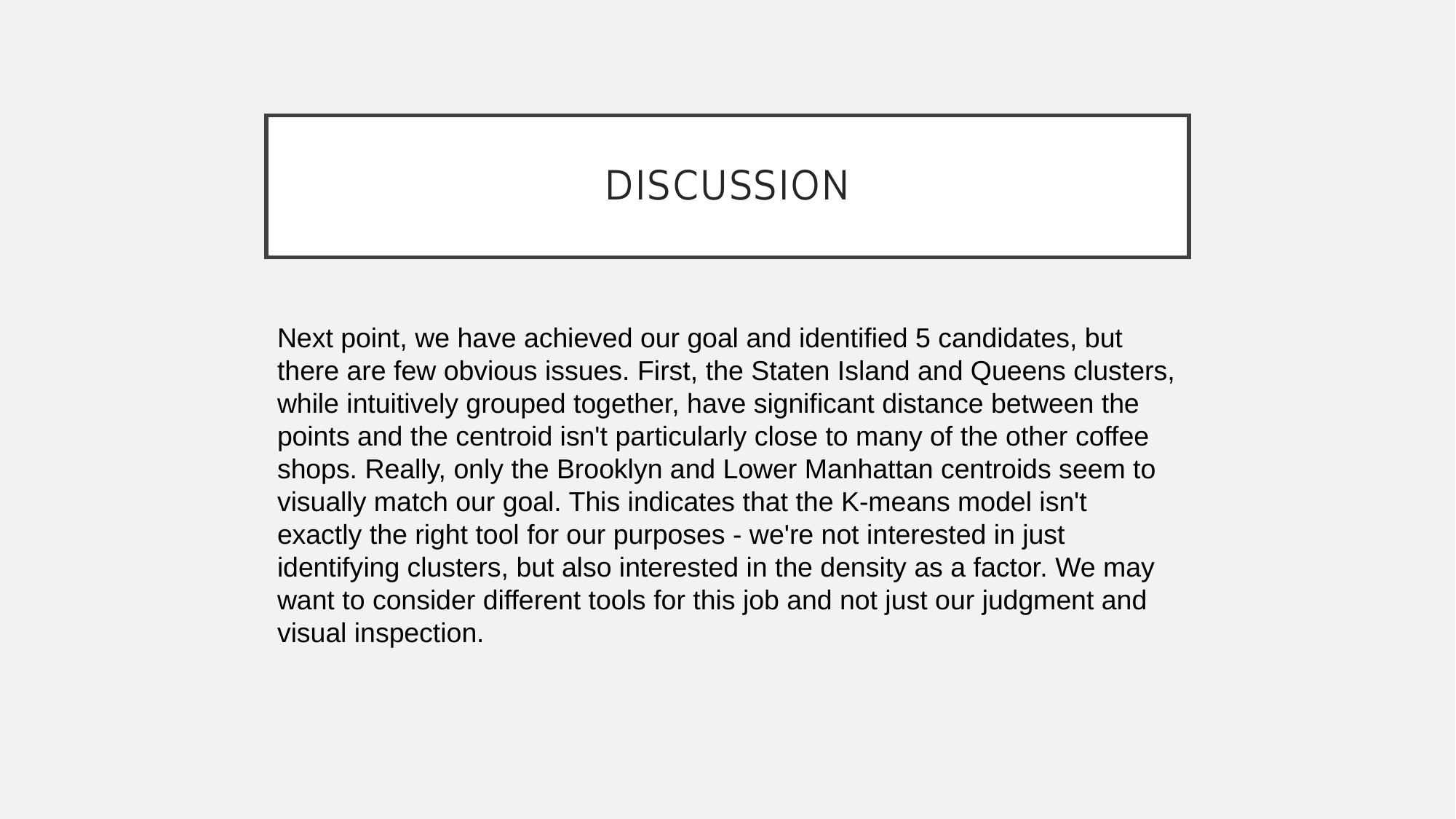

# Discussion
Next point, we have achieved our goal and identified 5 candidates, but there are few obvious issues. First, the Staten Island and Queens clusters, while intuitively grouped together, have significant distance between the points and the centroid isn't particularly close to many of the other coffee shops. Really, only the Brooklyn and Lower Manhattan centroids seem to visually match our goal. This indicates that the K-means model isn't exactly the right tool for our purposes - we're not interested in just identifying clusters, but also interested in the density as a factor. We may want to consider different tools for this job and not just our judgment and visual inspection.